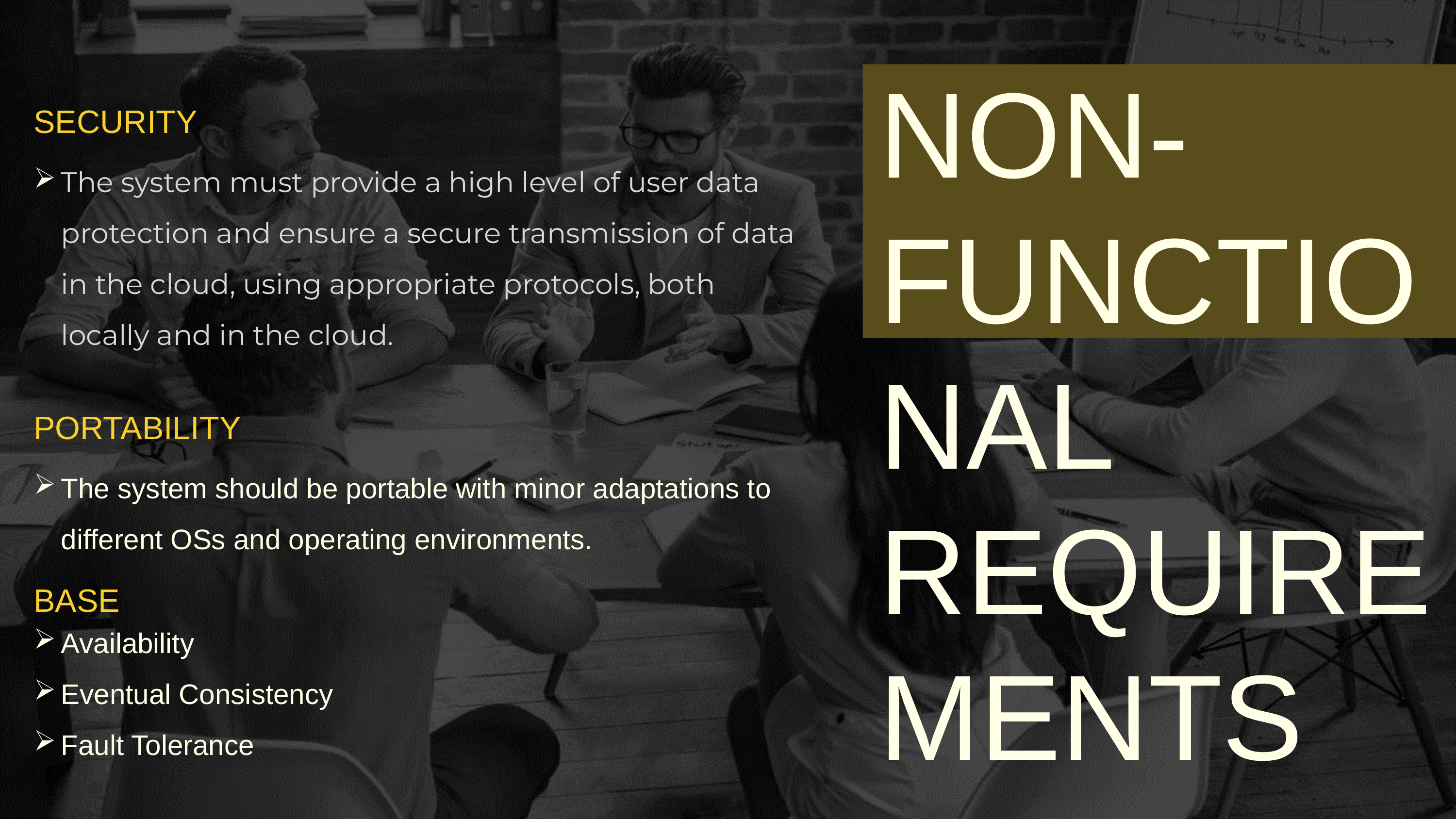

NON-FUNCTIONAL REQUIREMENTS

SECURITY
The system must provide a high level of user data protection and ensure a secure transmission of data in the cloud, using appropriate protocols, both locally and in the cloud.
PORTABILITY
The system should be portable with minor adaptations to different OSs and operating environments.
BASE
Availability
Eventual Consistency
Fault Tolerance